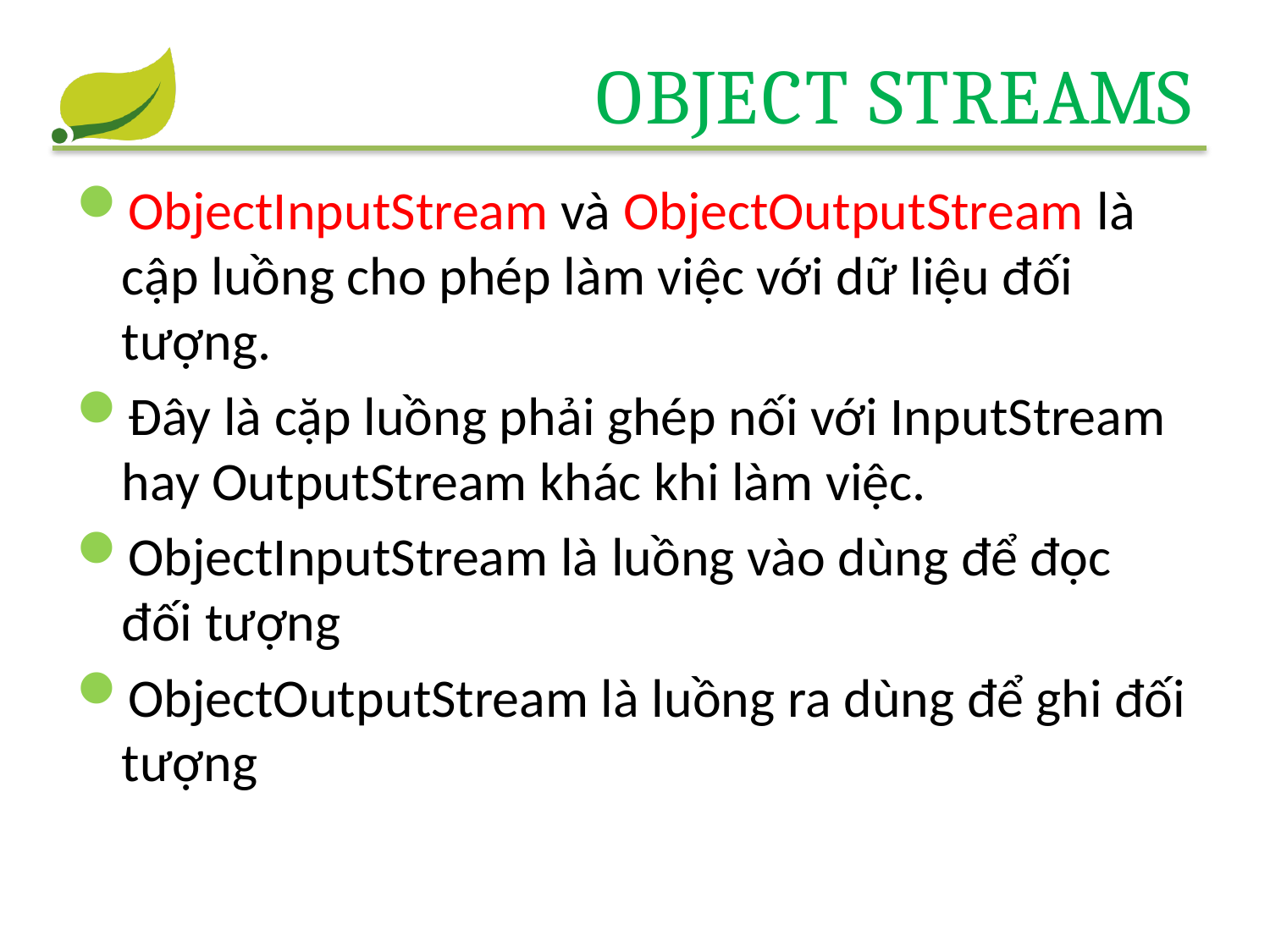

# Object Streams
ObjectInputStream và ObjectOutputStream là cập luồng cho phép làm việc với dữ liệu đối tượng.
Đây là cặp luồng phải ghép nối với InputStream hay OutputStream khác khi làm việc.
ObjectInputStream là luồng vào dùng để đọc đối tượng
ObjectOutputStream là luồng ra dùng để ghi đối tượng